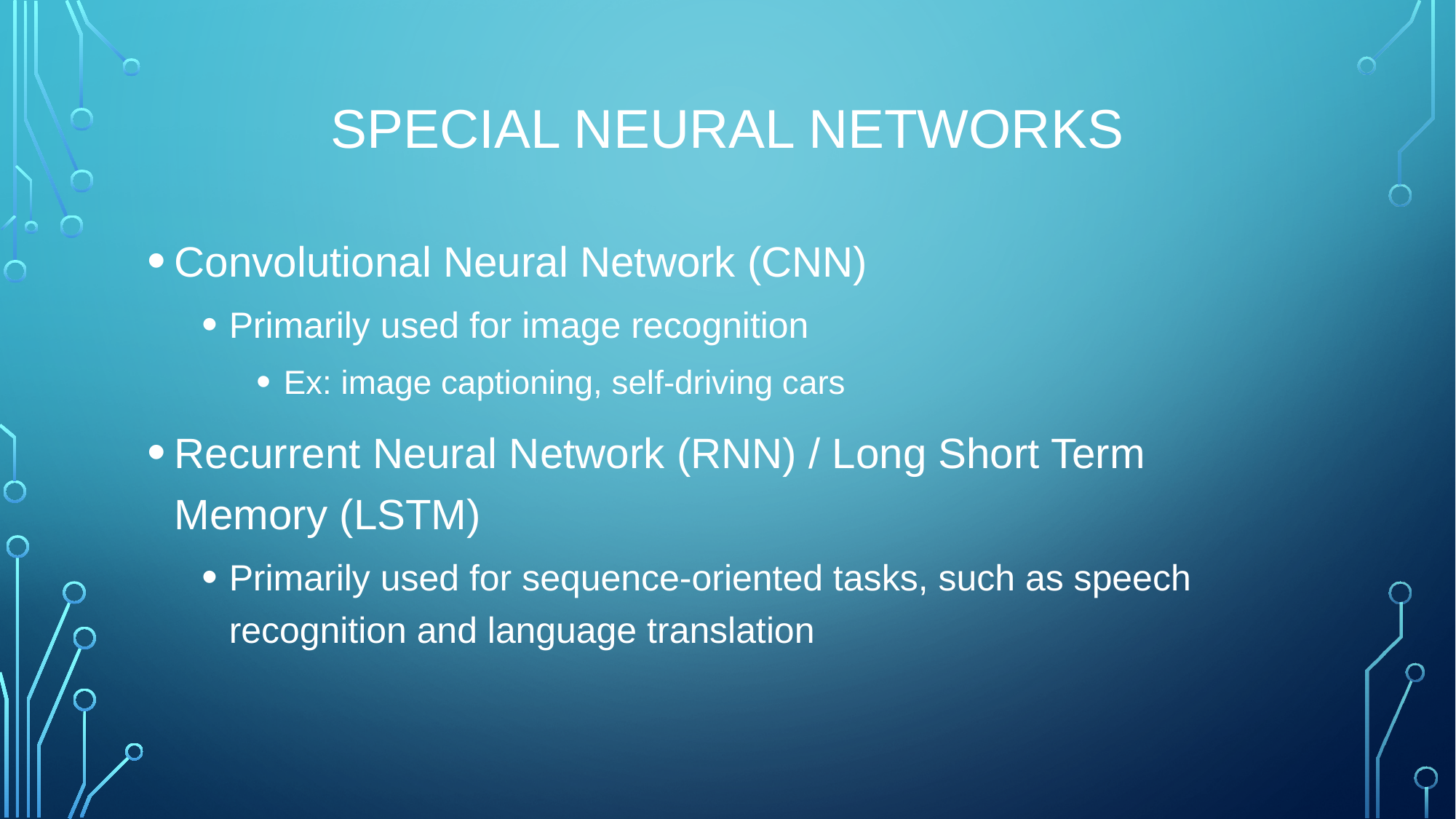

# Special Neural networks
Convolutional Neural Network (CNN)
Primarily used for image recognition
Ex: image captioning, self-driving cars
Recurrent Neural Network (RNN) / Long Short Term Memory (LSTM)
Primarily used for sequence-oriented tasks, such as speech recognition and language translation